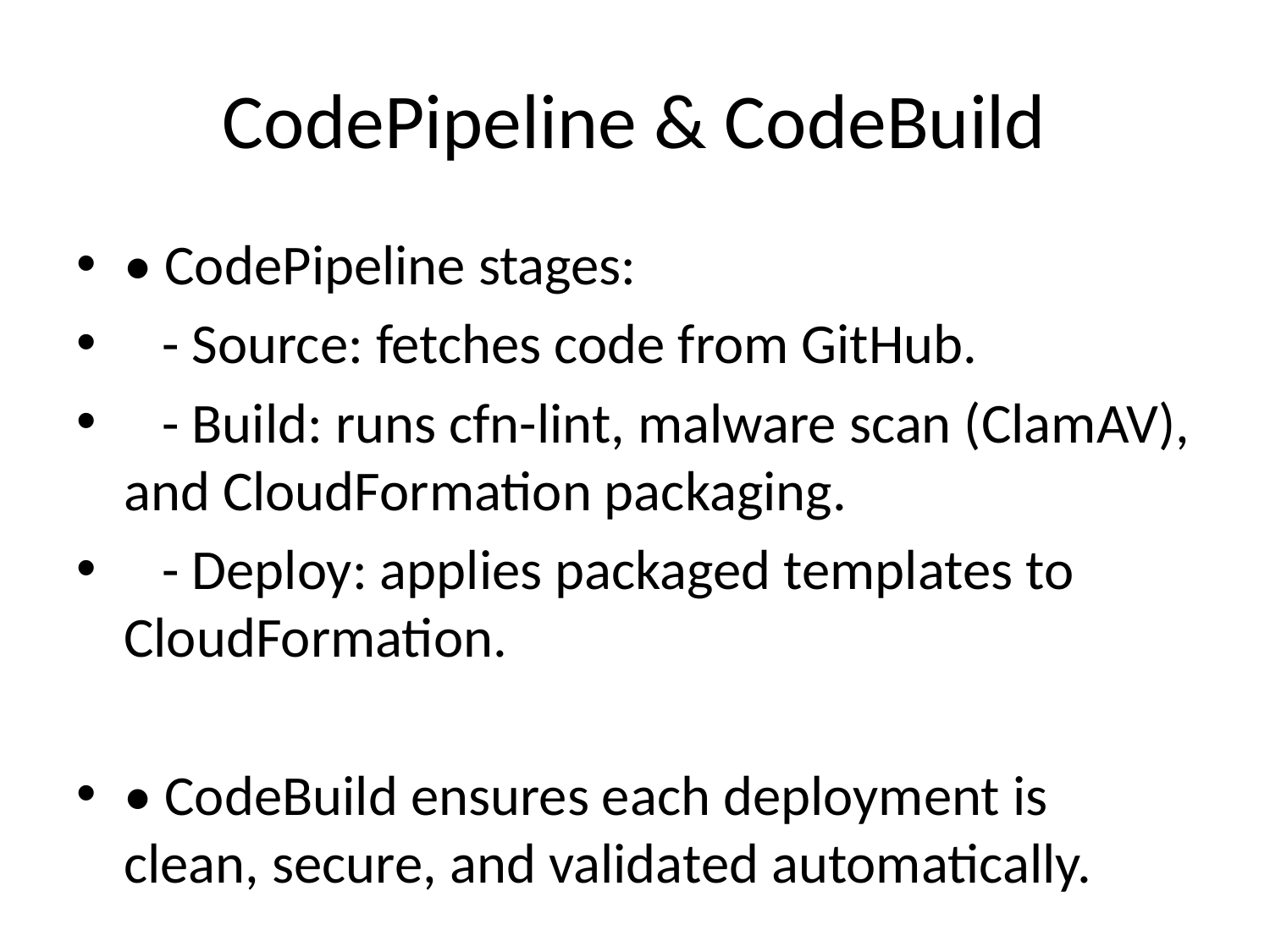

# CodePipeline & CodeBuild
• CodePipeline stages:
   - Source: fetches code from GitHub.
   - Build: runs cfn-lint, malware scan (ClamAV), and CloudFormation packaging.
   - Deploy: applies packaged templates to CloudFormation.

• CodeBuild ensures each deployment is clean, secure, and validated automatically.